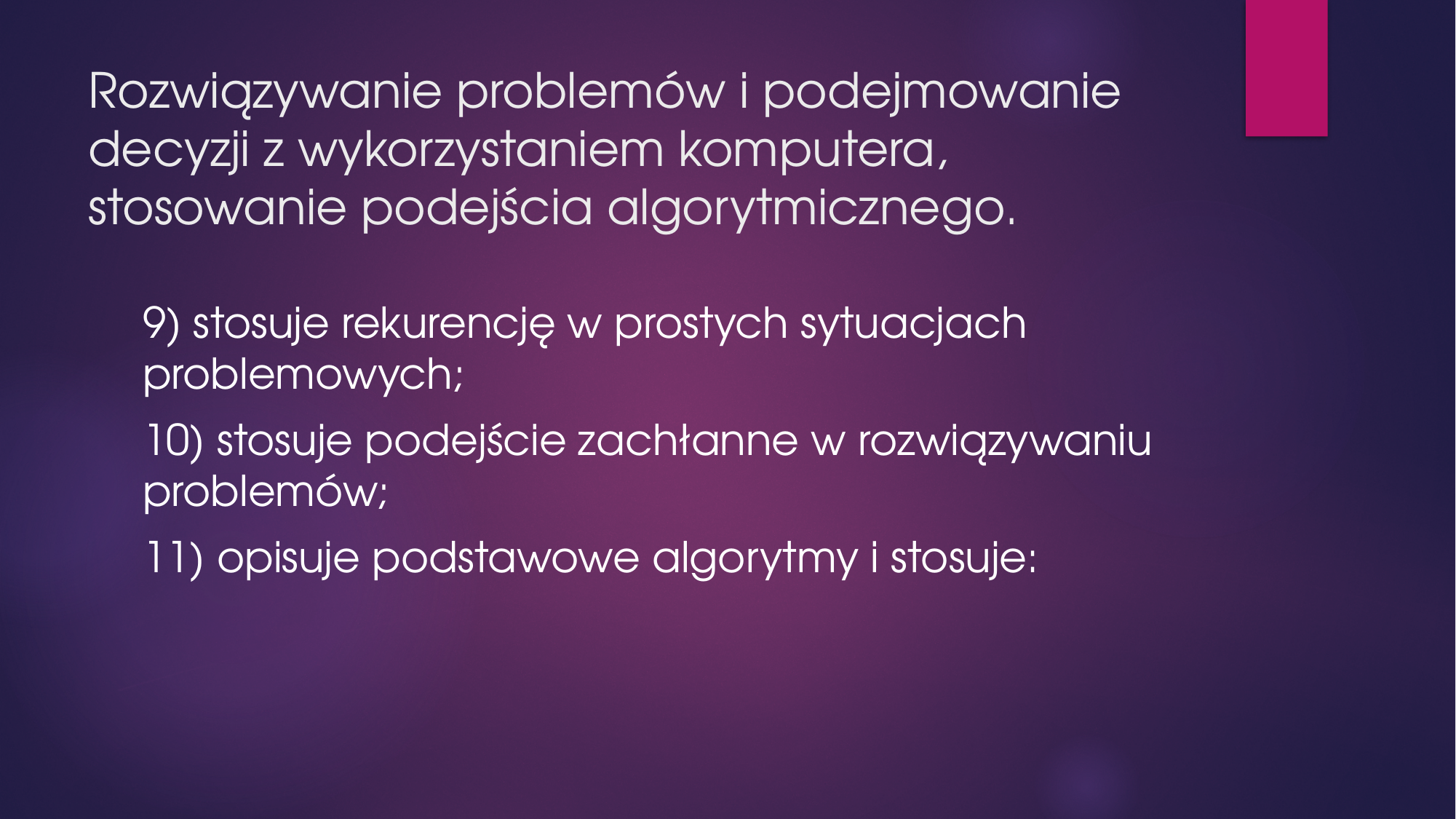

# Rozwiązywanie problemów i podejmowanie decyzji z wykorzystaniem komputera, stosowanie podejścia algorytmicznego.
9) stosuje rekurencję w prostych sytuacjach problemowych;
10) stosuje podejście zachłanne w rozwiązywaniu problemów;
11) opisuje podstawowe algorytmy i stosuje: